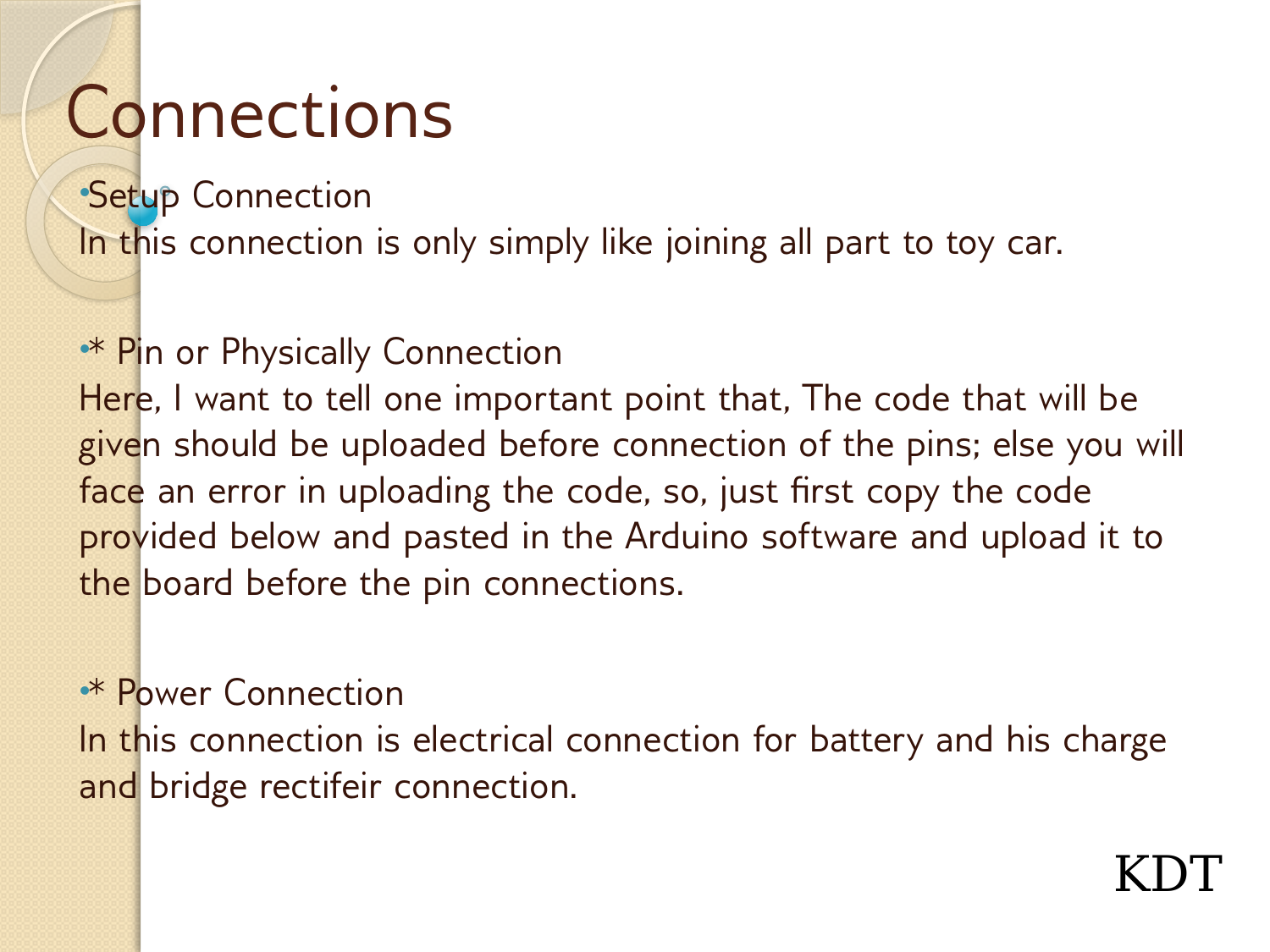

# Connections
Setup Connection
In this connection is only simply like joining all part to toy car.

* Pin or Physically Connection
Here, I want to tell one important point that, The code that will be given should be uploaded before connection of the pins; else you will face an error in uploading the code, so, just first copy the code provided below and pasted in the Arduino software and upload it to the board before the pin connections.

* Power Connection
In this connection is electrical connection for battery and his charge and bridge rectifeir connection.

KDT